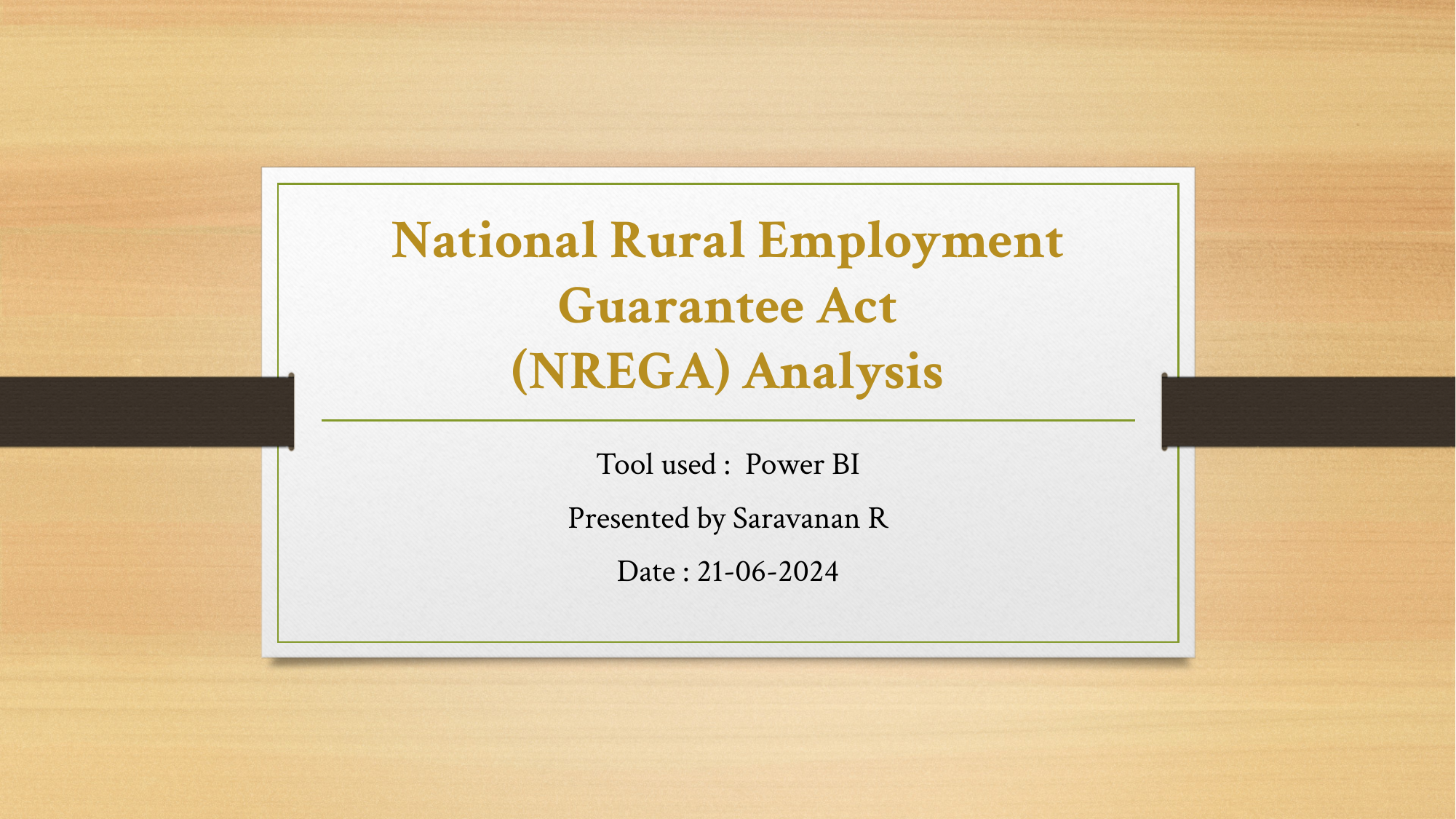

# National Rural Employment Guarantee Act (NREGA) Analysis
Tool used :  Power BI
Presented by Saravanan R
Date : 21-06-2024